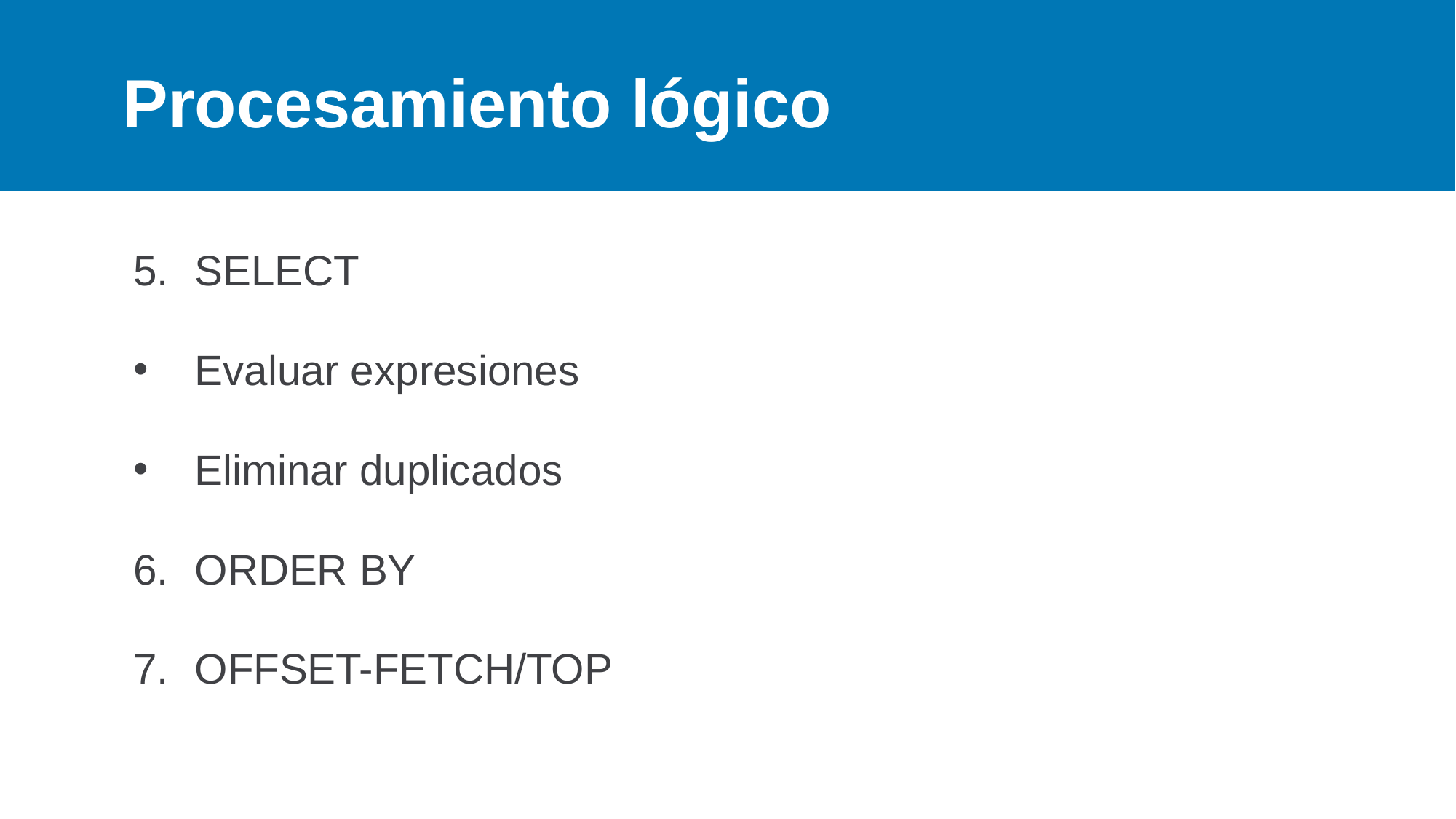

# Procesamiento lógico
SELECT
Evaluar expresiones
Eliminar duplicados
ORDER BY
OFFSET-FETCH/TOP

Maximum of 5 bullet points.
If you need more add a new slide and start from the next number in the list.